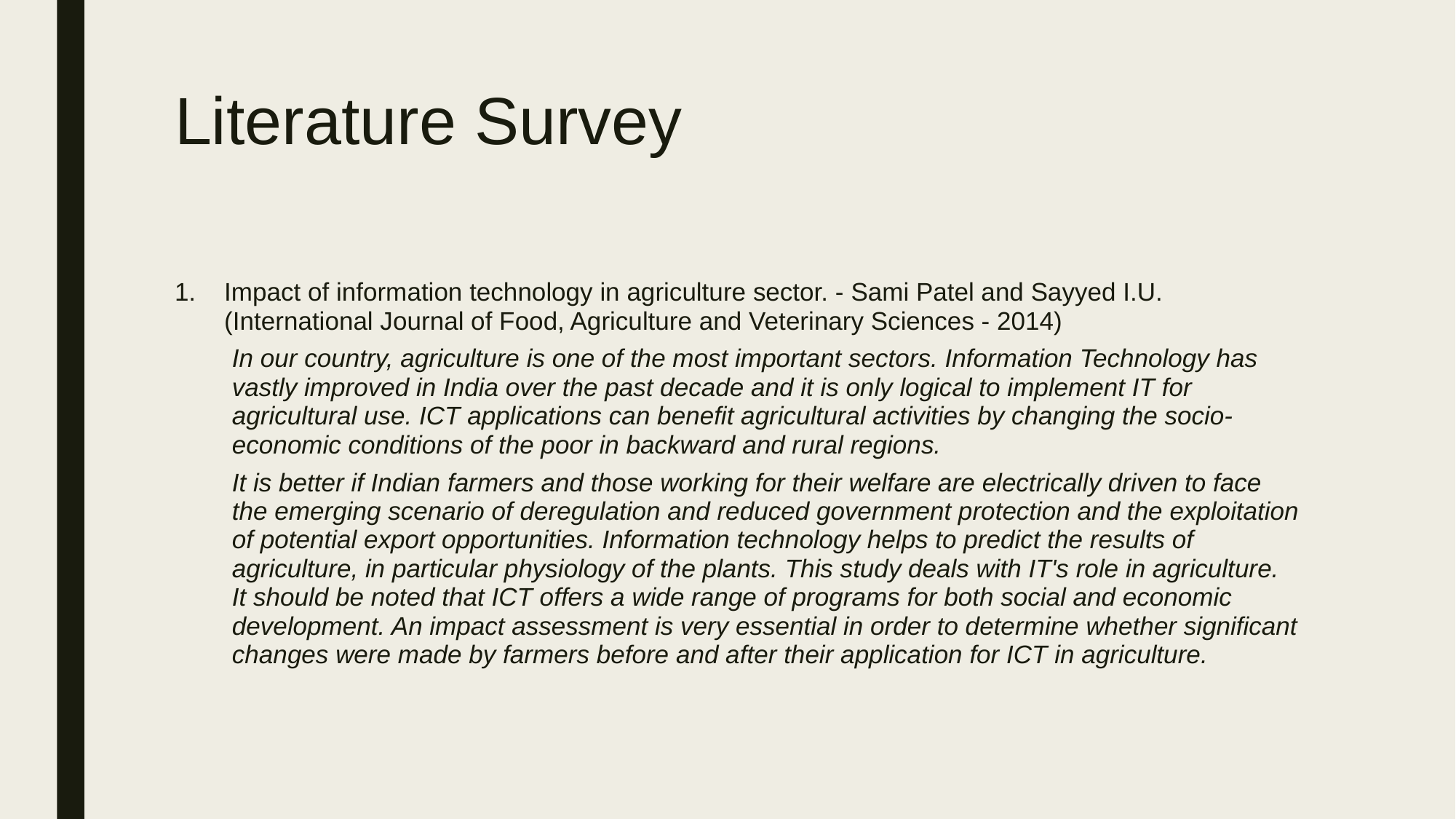

# Literature Survey
Impact of information technology in agriculture sector. - Sami Patel and Sayyed I.U. (International Journal of Food, Agriculture and Veterinary Sciences - 2014)
In our country, agriculture is one of the most important sectors. Information Technology has vastly improved in India over the past decade and it is only logical to implement IT for 	agricultural use. ICT applications can benefit agricultural activities by changing the socio-economic conditions of the poor in backward and rural regions.
It is better if Indian farmers and those working for their welfare are electrically driven to face the emerging scenario of deregulation and reduced government protection and the exploitation of potential export opportunities. Information technology helps to predict the results of agriculture, in particular physiology of the plants. This study deals with IT's role in agriculture. It should be noted that ICT offers a wide range of programs for both social and economic development. An impact assessment is very essential in order to determine whether significant changes were made by farmers before and after their application for ICT in agriculture.